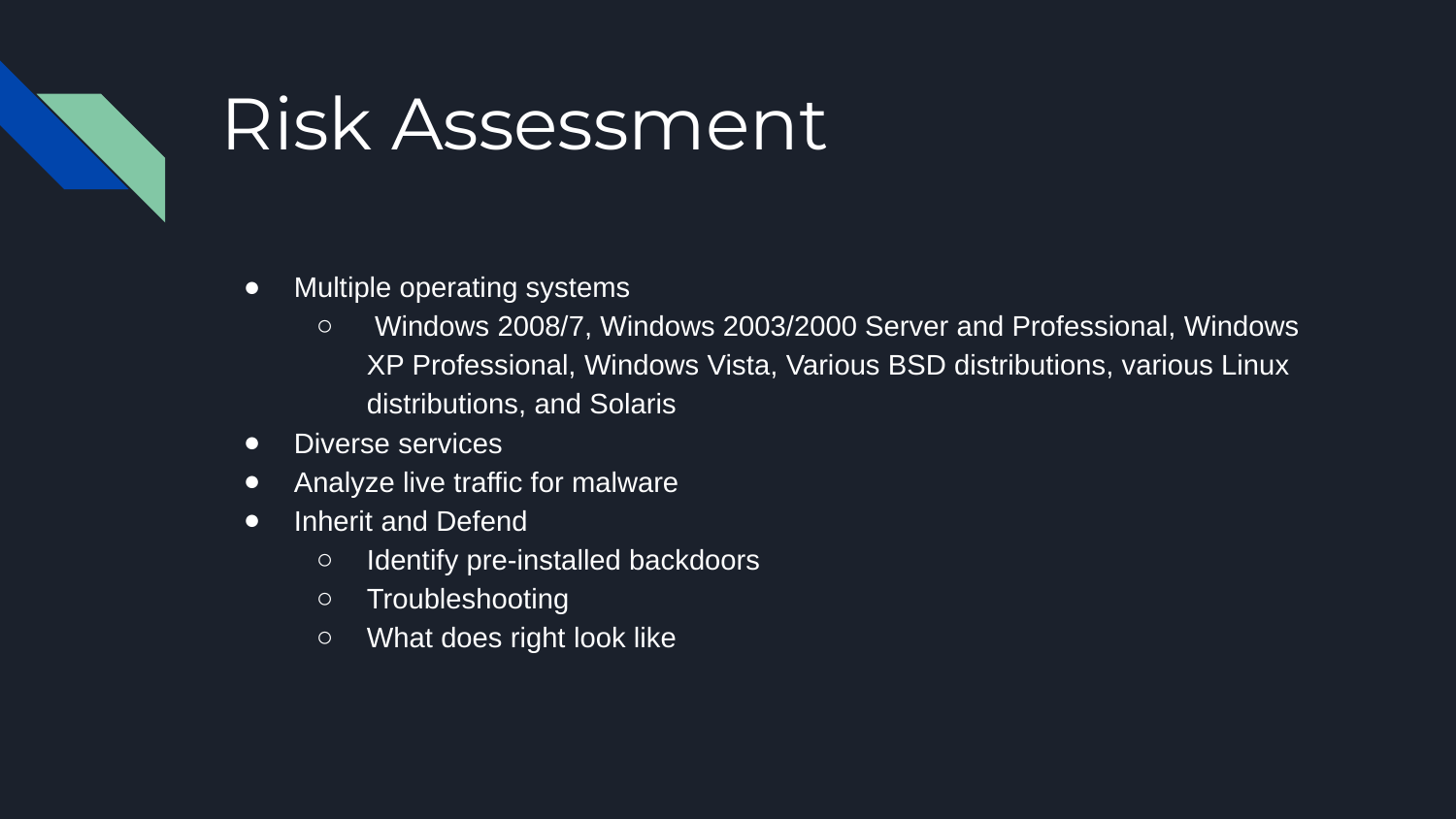

# Risk Assessment
Multiple operating systems
 Windows 2008/7, Windows 2003/2000 Server and Professional, Windows XP Professional, Windows Vista, Various BSD distributions, various Linux distributions, and Solaris
Diverse services
Analyze live traffic for malware
Inherit and Defend
Identify pre-installed backdoors
Troubleshooting
What does right look like